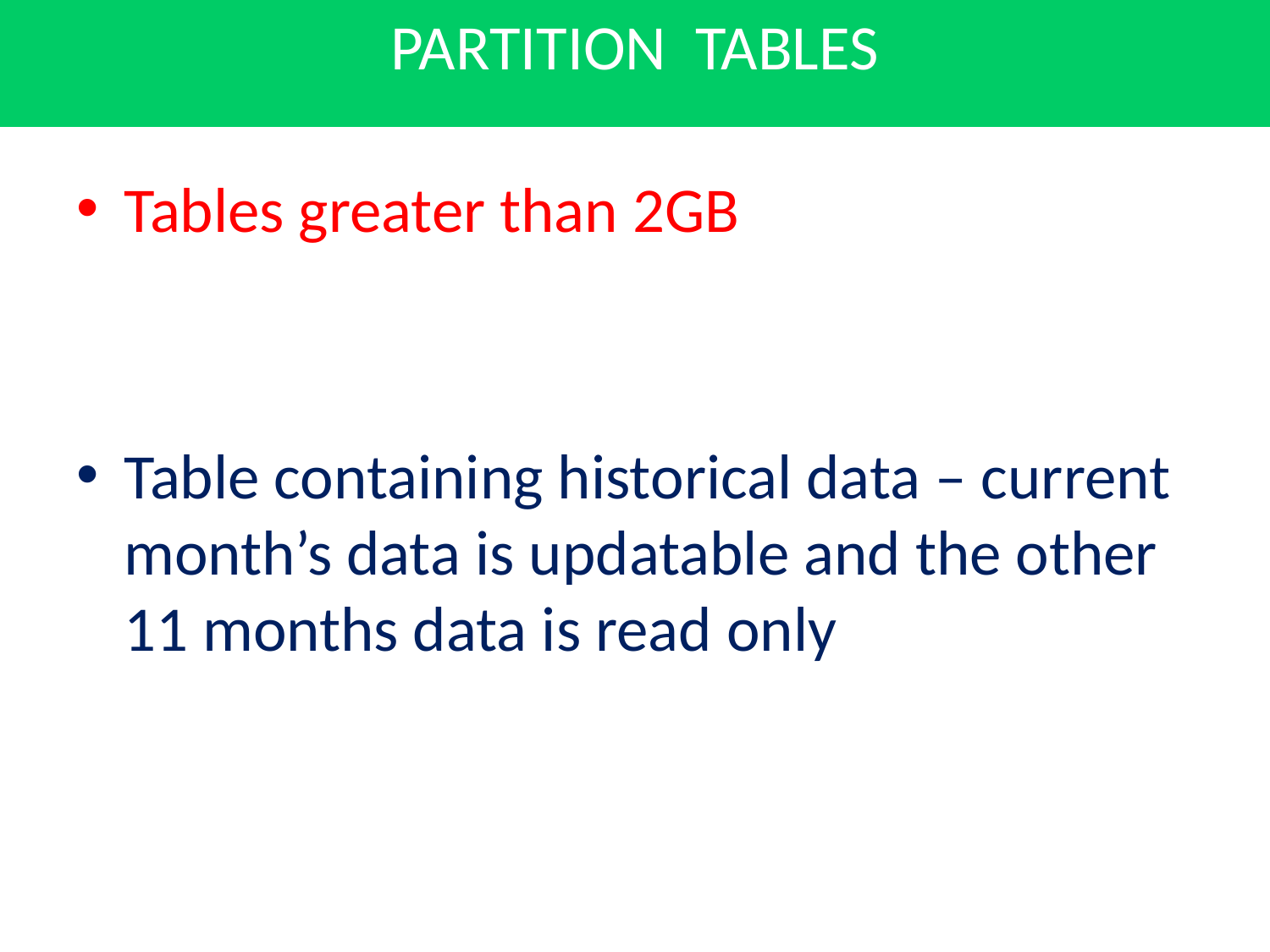

# PARTITION  TABLES
Tables greater than 2GB

Table containing historical data – current month’s data is updatable and the other 11 months data is read only